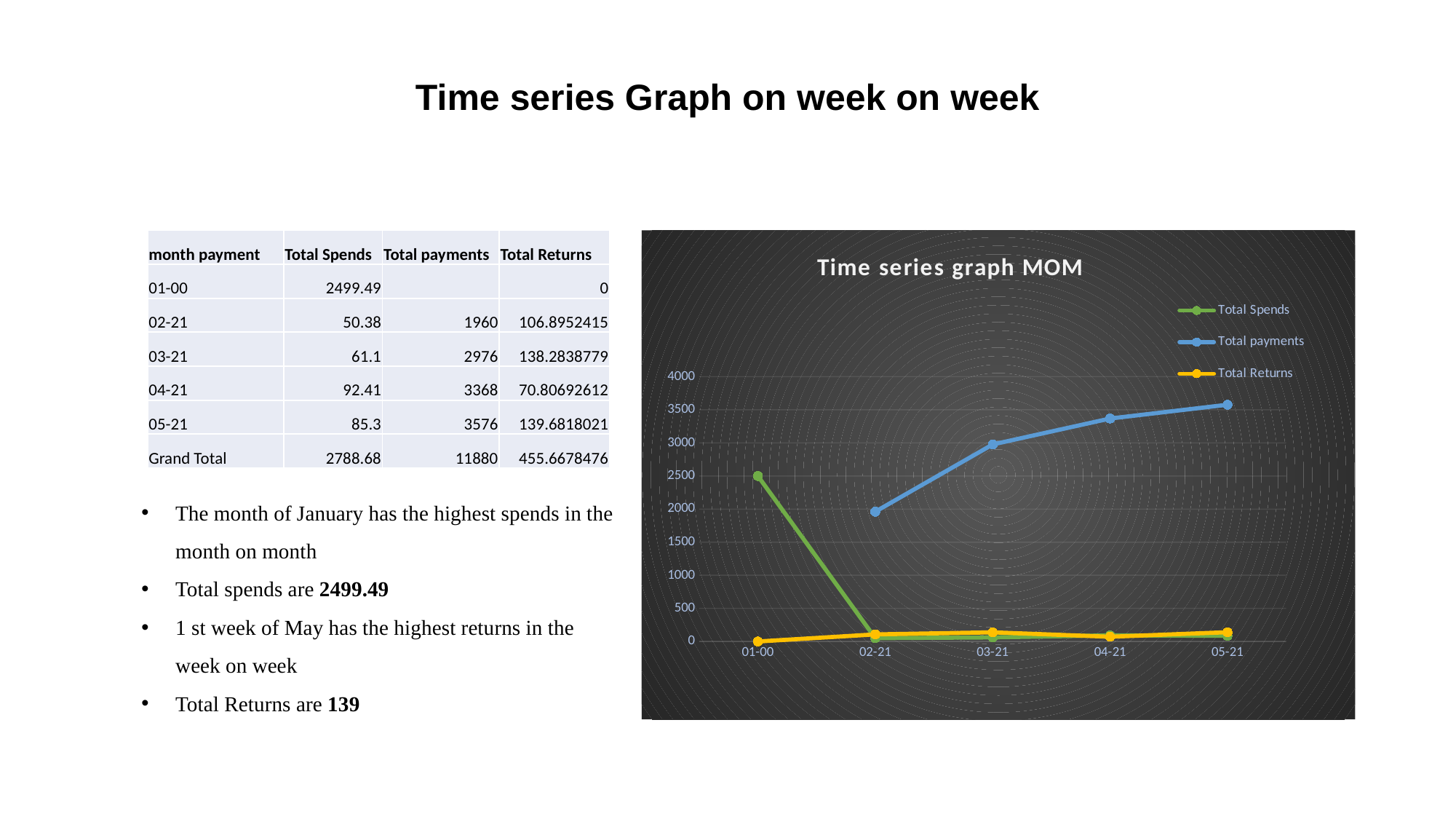

# Time series Graph on week on week
| month payment | Total Spends | Total payments | Total Returns |
| --- | --- | --- | --- |
| 01-00 | 2499.49 |  | 0 |
| 02-21 | 50.38 | 1960 | 106.8952415 |
| 03-21 | 61.1 | 2976 | 138.2838779 |
| 04-21 | 92.41 | 3368 | 70.80692612 |
| 05-21 | 85.3 | 3576 | 139.6818021 |
| Grand Total | 2788.68 | 11880 | 455.6678476 |

### Chart: Time series graph MOM

| Category | Total Spends | Total payments | Total Returns |
|---|---|---|---|
| 01-00 | 2499.4900000000002 | None | 0.0 |
| 02-21 | 50.379999999999995 | 1960.0 | 106.8952414768883 |
| 03-21 | 61.1 | 2976.0 | 138.28387788370645 |
| 04-21 | 92.41 | 3368.0 | 70.80692612177666 |
| 05-21 | 85.3 | 3576.0 | 139.68180213691093 |
The month of January has the highest spends in the month on month
Total spends are 2499.49
1 st week of May has the highest returns in the week on week
Total Returns are 139